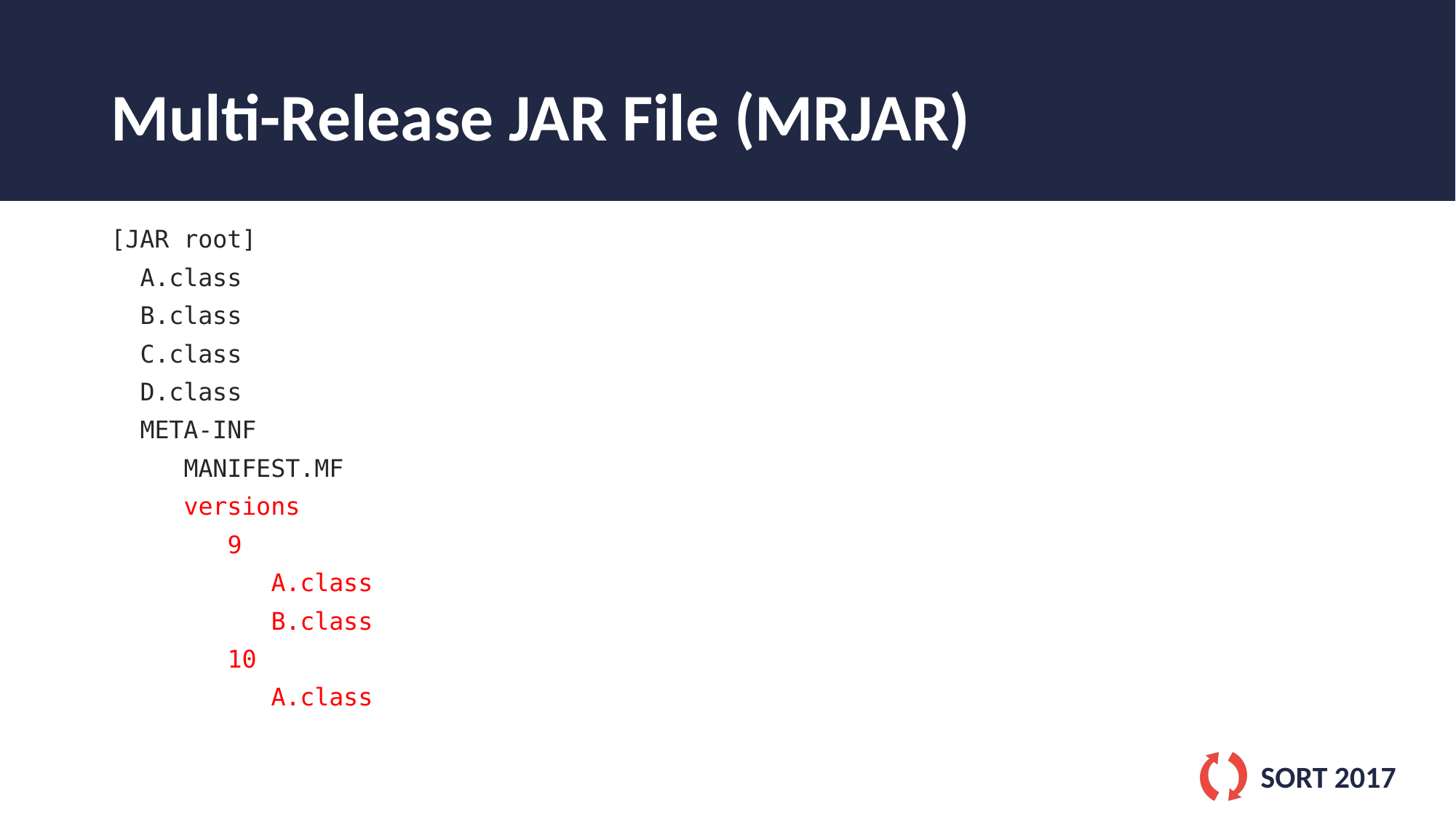

# Multi-Release JAR File (MRJAR)
[JAR root]
  A.class
  B.class
  C.class
  D.class
  META-INF
     MANIFEST.MF
     versions
        9
           A.class
           B.class
        10
           A.class